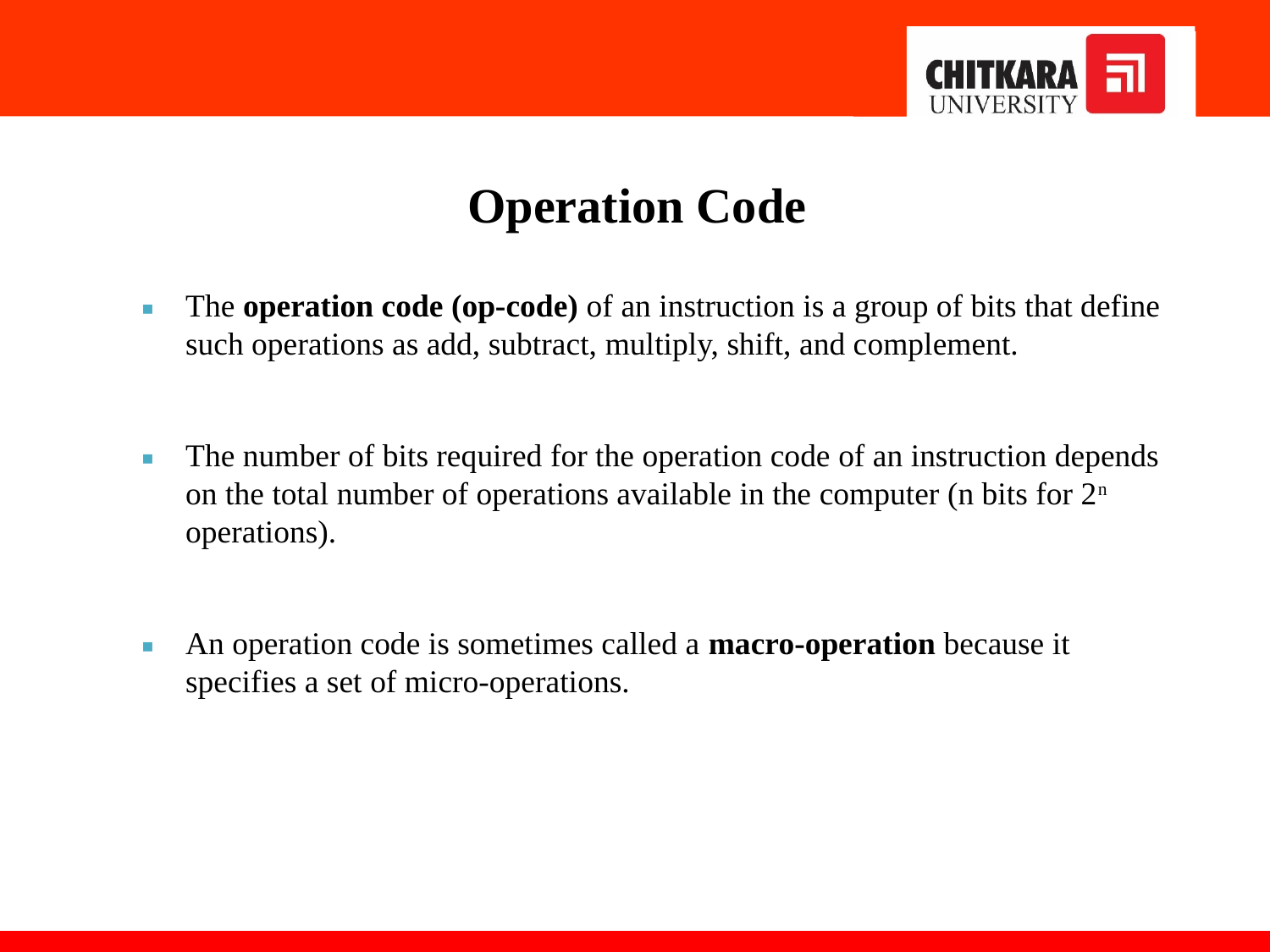

Operation Code
The operation code (op-code) of an instruction is a group of bits that define such operations as add, subtract, multiply, shift, and complement.

The number of bits required for the operation code of an instruction depends on the total number of operations available in the computer (n bits for 2n operations).

An operation code is sometimes called a macro-operation because it specifies a set of micro-operations.

5